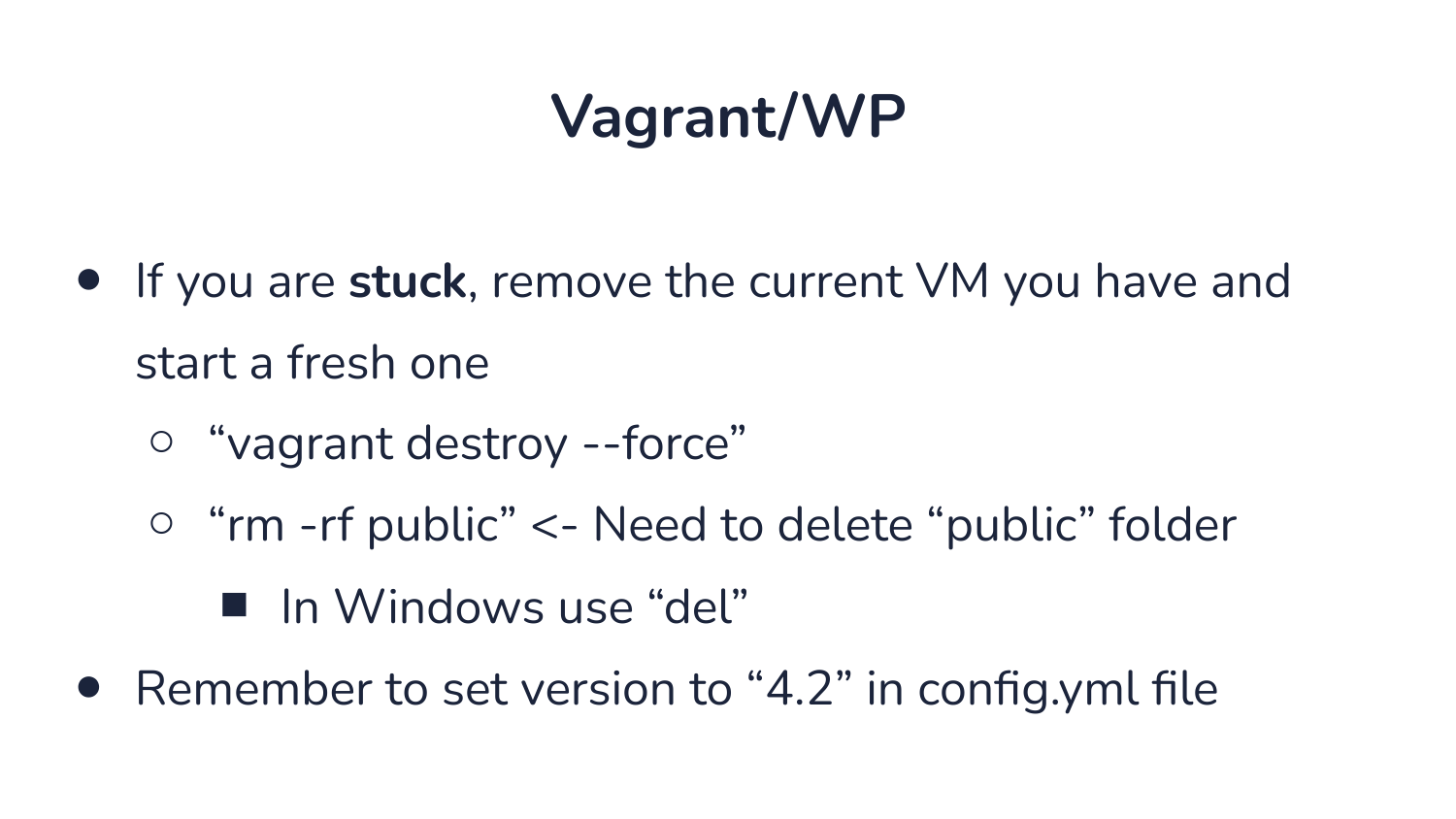

Vagrant/WP
If you are stuck, remove the current VM you have and start a fresh one
“vagrant destroy --force”
“rm -rf public” <- Need to delete “public” folder
In Windows use “del”
Remember to set version to “4.2” in config.yml file